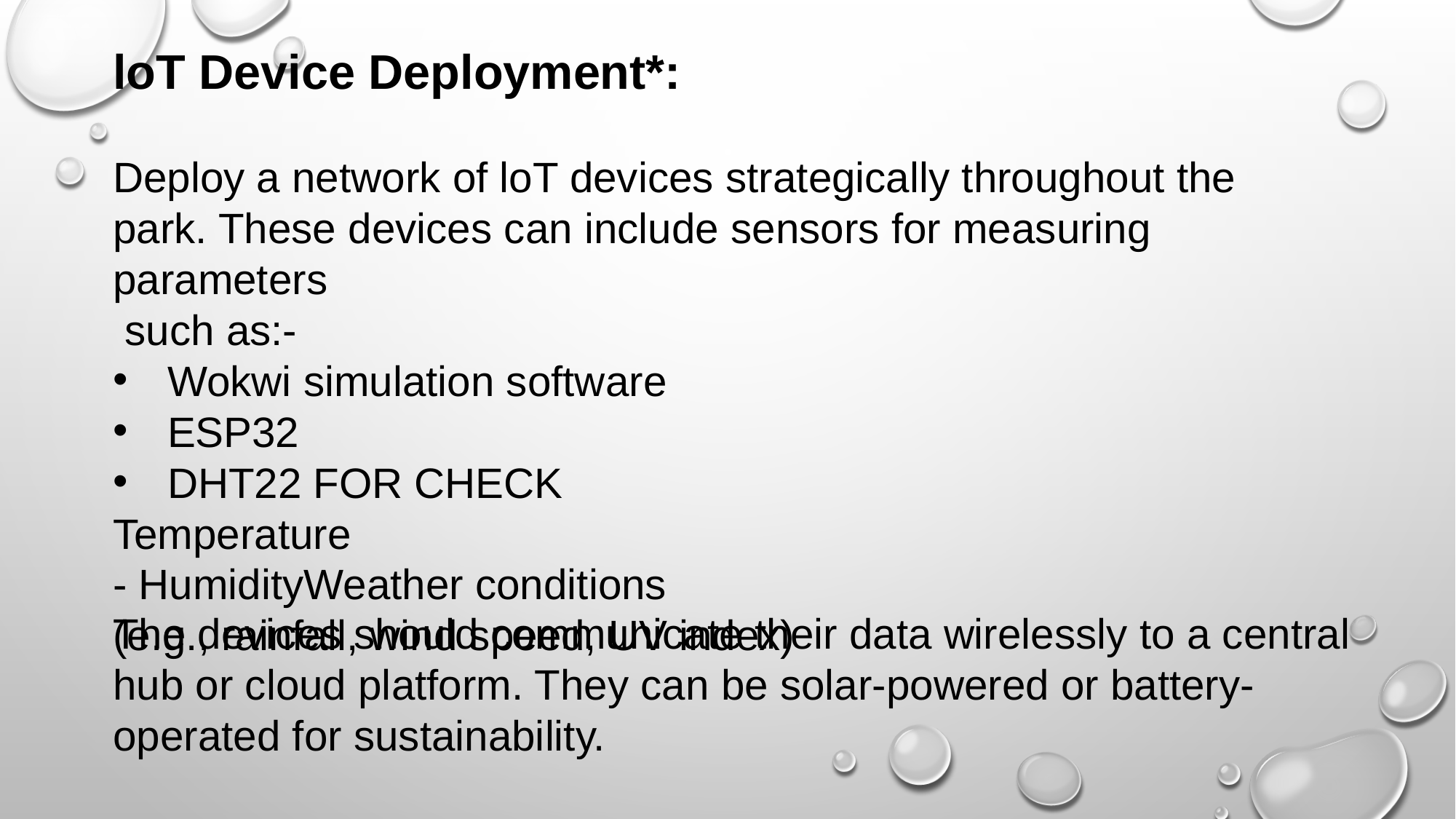

loT Device Deployment*:

Deploy a network of loT devices strategically throughout the park. These devices can include sensors for measuring parameters
 such as:-
Wokwi simulation software
ESP32
DHT22 FOR CHECK
Temperature
- HumidityWeather conditions
(e.g., rainfall, wind speed, UV index)
The devices should communicate their data wirelessly to a central hub or cloud platform. They can be solar-powered or battery-operated for sustainability.